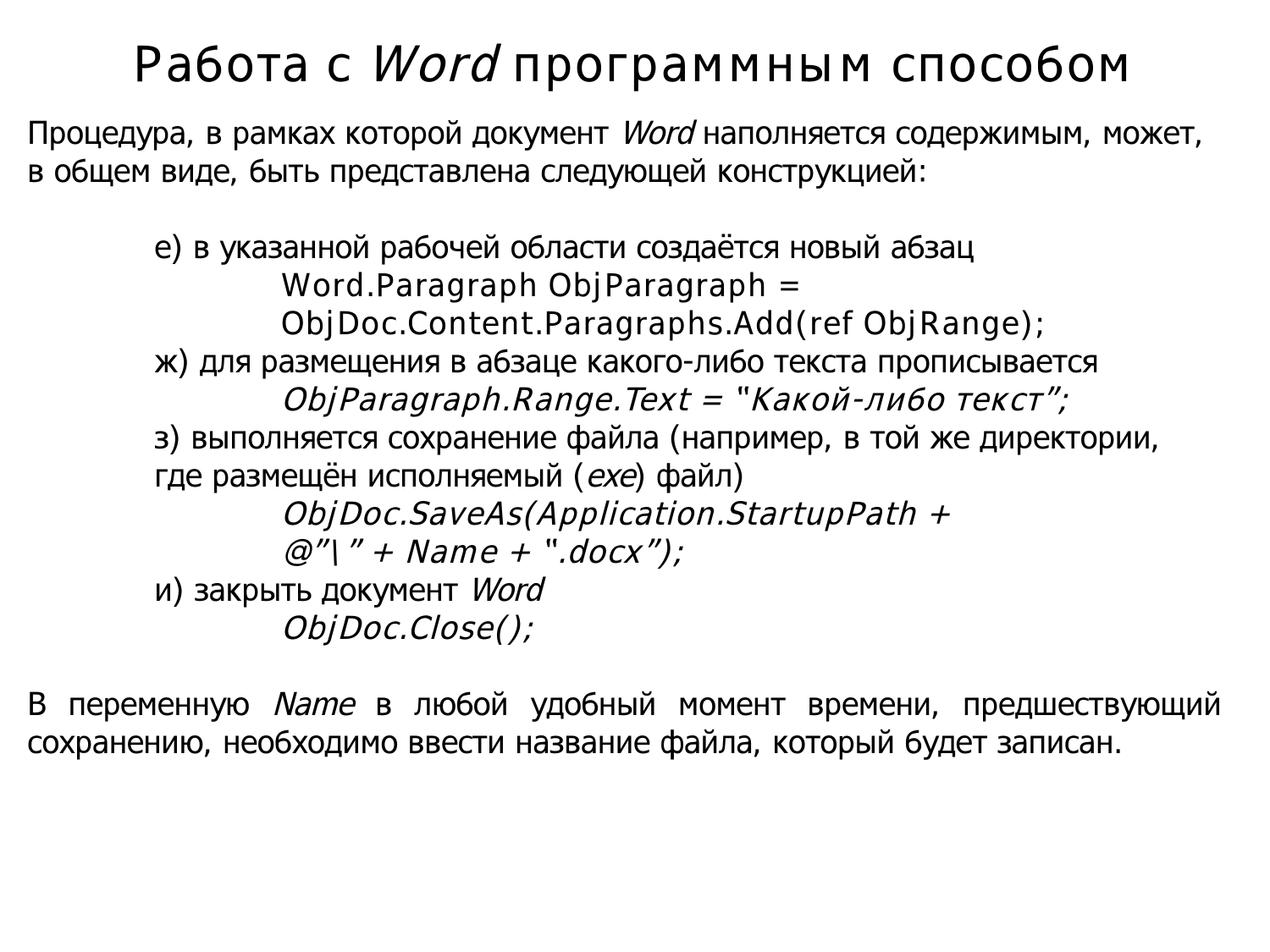

Работа с Word программным способом
Процедура, в рамках которой документ Word наполняется содержимым, может, в общем виде, быть представлена следующей конструкцией:

	е) в указанной рабочей области создаётся новый абзац
		Word.Paragraph ObjParagraph = 					ObjDoc.Content.Paragraphs.Add(ref ObjRange);
	ж) для размещения в абзаце какого-либо текста прописывается
		ObjParagraph.Range.Text = “Какой-либо текст”;
 	з) выполняется сохранение файла (например, в той же директории, 	где размещён исполняемый (exe) файл)
		ObjDoc.SaveAs(Application.StartupPath +
		@”\” + Name + “.docx”);
	и) закрыть документ Word
		ObjDoc.Close();

В переменную Name в любой удобный момент времени, предшествующий сохранению, необходимо ввести название файла, который будет записан.